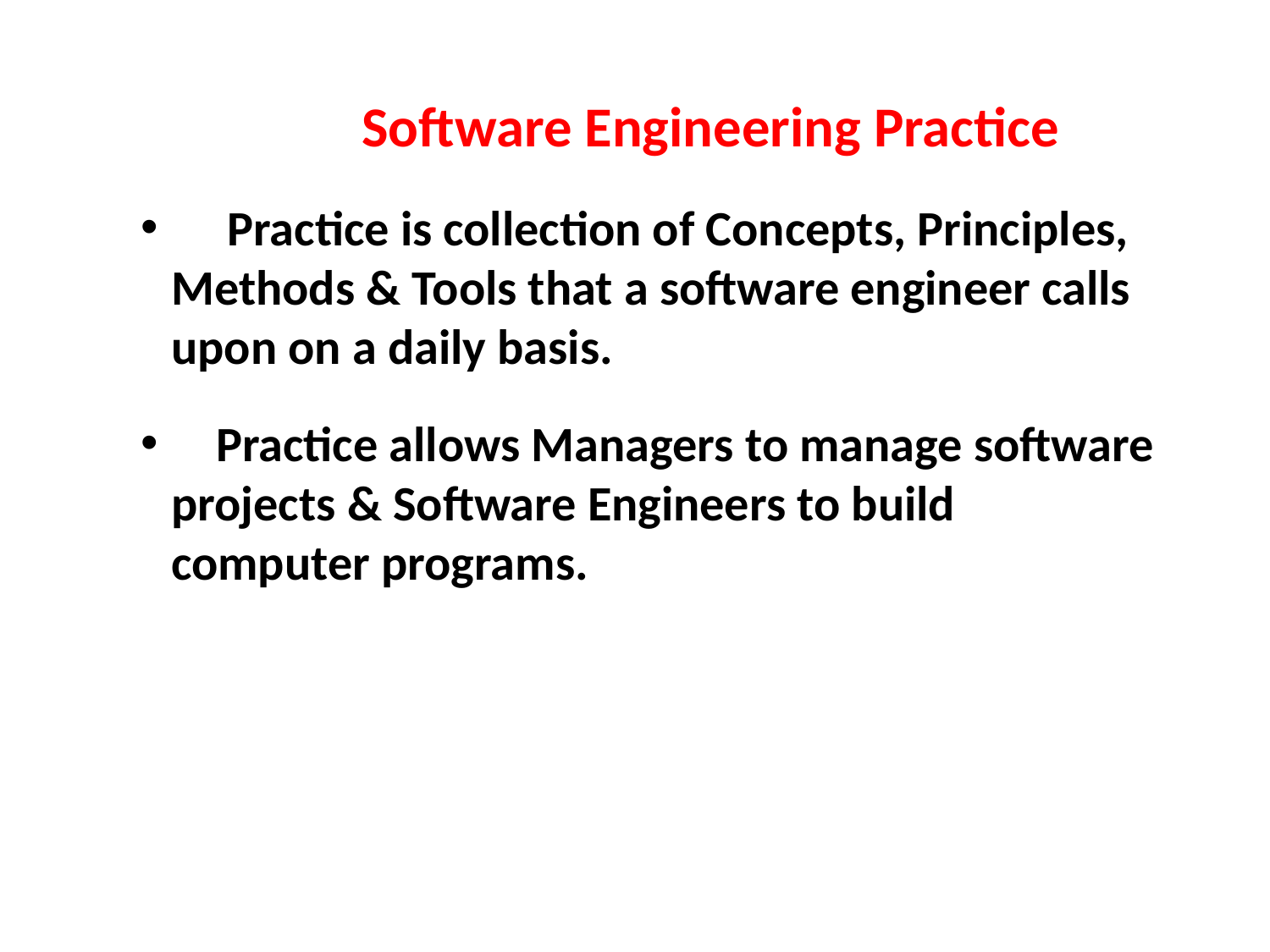

Software Engineering Practice

     Practice is collection of Concepts, Principles,  	Methods & Tools that a software engineer calls 	upon on a daily basis.

    Practice allows Managers to manage software 	projects & Software Engineers to build 	computer programs.